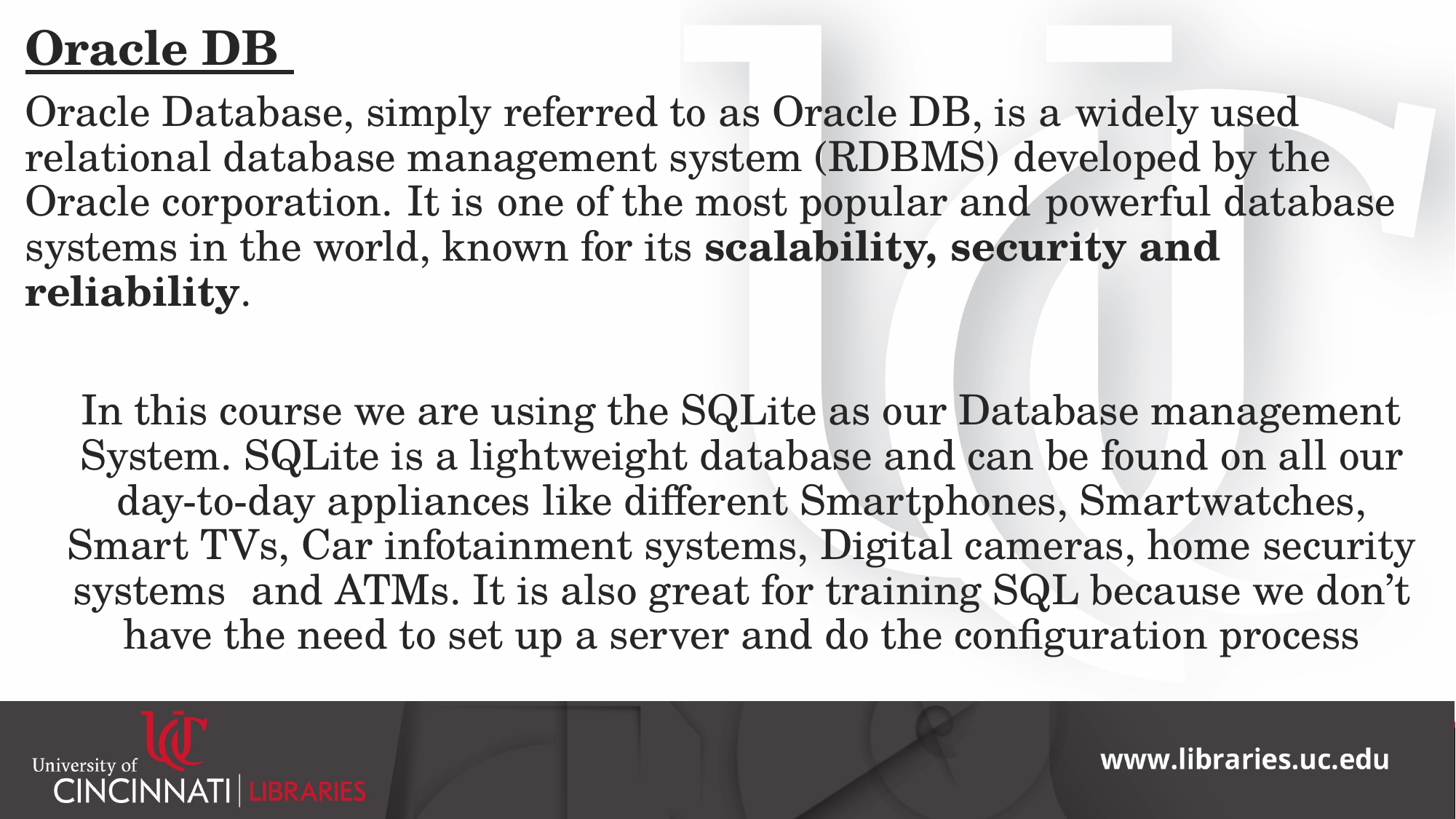

Oracle DB
Oracle Database, simply referred to as Oracle DB, is a widely used relational database management system (RDBMS) developed by the Oracle corporation. It is one of the most popular and powerful database systems in the world, known for its scalability, security and reliability.

  In this course we are using the SQLite as our Database management System. SQLite is a lightweight database and can be found on all our day-to-day appliances like different Smartphones, Smartwatches, Smart TVs, Car infotainment systems, Digital cameras, home security systems  and ATMs. It is also great for training SQL because we don’t have the need to set up a server and do the configuration process